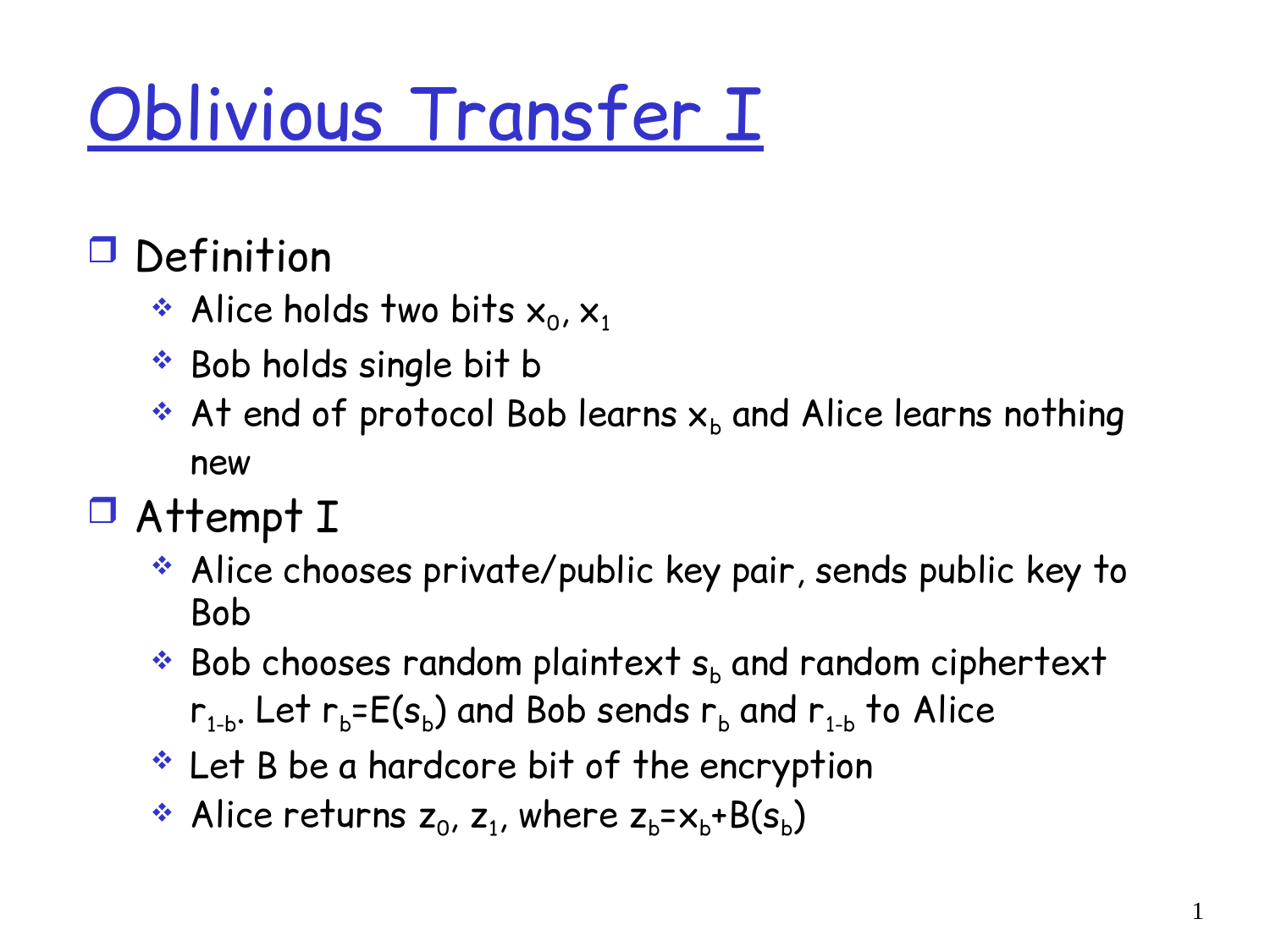

# Oblivious Transfer I
Definition
Alice holds two bits x0, x1
Bob holds single bit b
At end of protocol Bob learns xb and Alice learns nothing new
Attempt I
Alice chooses private/public key pair, sends public key to Bob
Bob chooses random plaintext sb and random ciphertext r1-b. Let rb=E(sb) and Bob sends rb and r1-b to Alice
Let B be a hardcore bit of the encryption
Alice returns z0, z1, where zb=xb+B(sb)
1